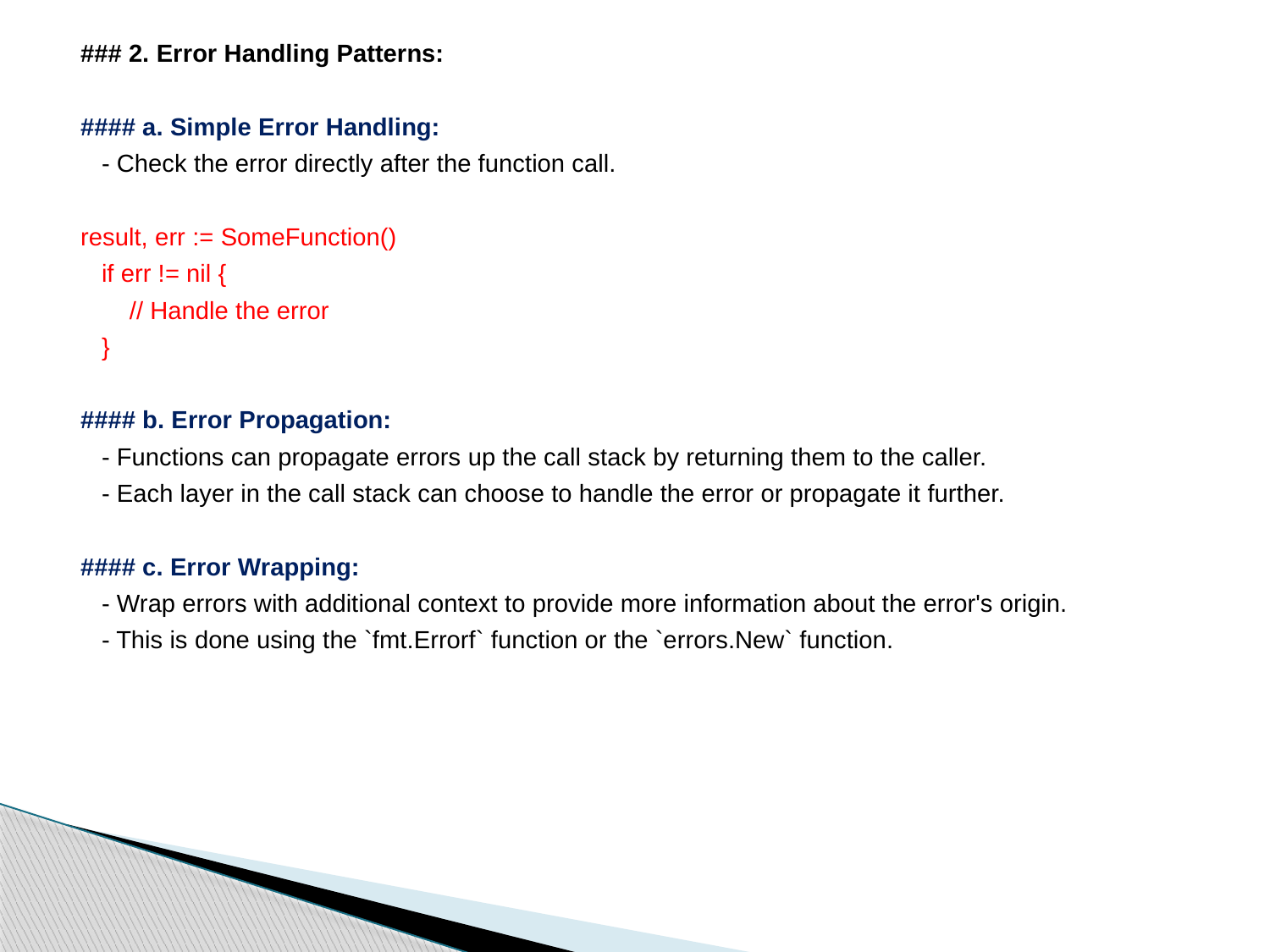

### 2. Error Handling Patterns:

#### a. Simple Error Handling:
   - Check the error directly after the function call.

result, err := SomeFunction()
   if err != nil {
       // Handle the error
   }

#### b. Error Propagation:
   - Functions can propagate errors up the call stack by returning them to the caller.
   - Each layer in the call stack can choose to handle the error or propagate it further.

#### c. Error Wrapping:
   - Wrap errors with additional context to provide more information about the error's origin.
   - This is done using the `fmt.Errorf` function or the `errors.New` function.